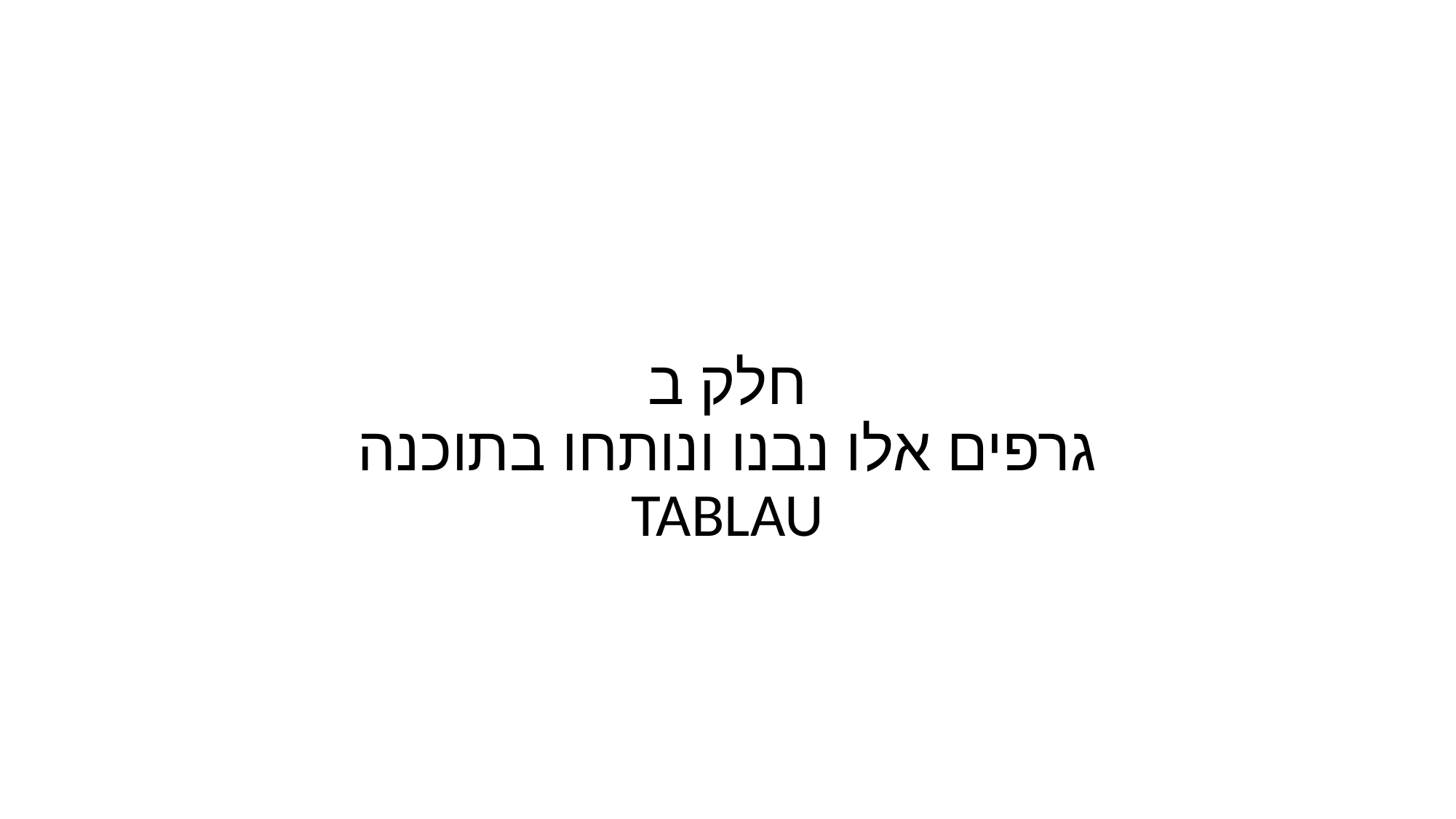

# חלק ב גרפים אלו נבנו ונותחו בתוכנה TABLAU